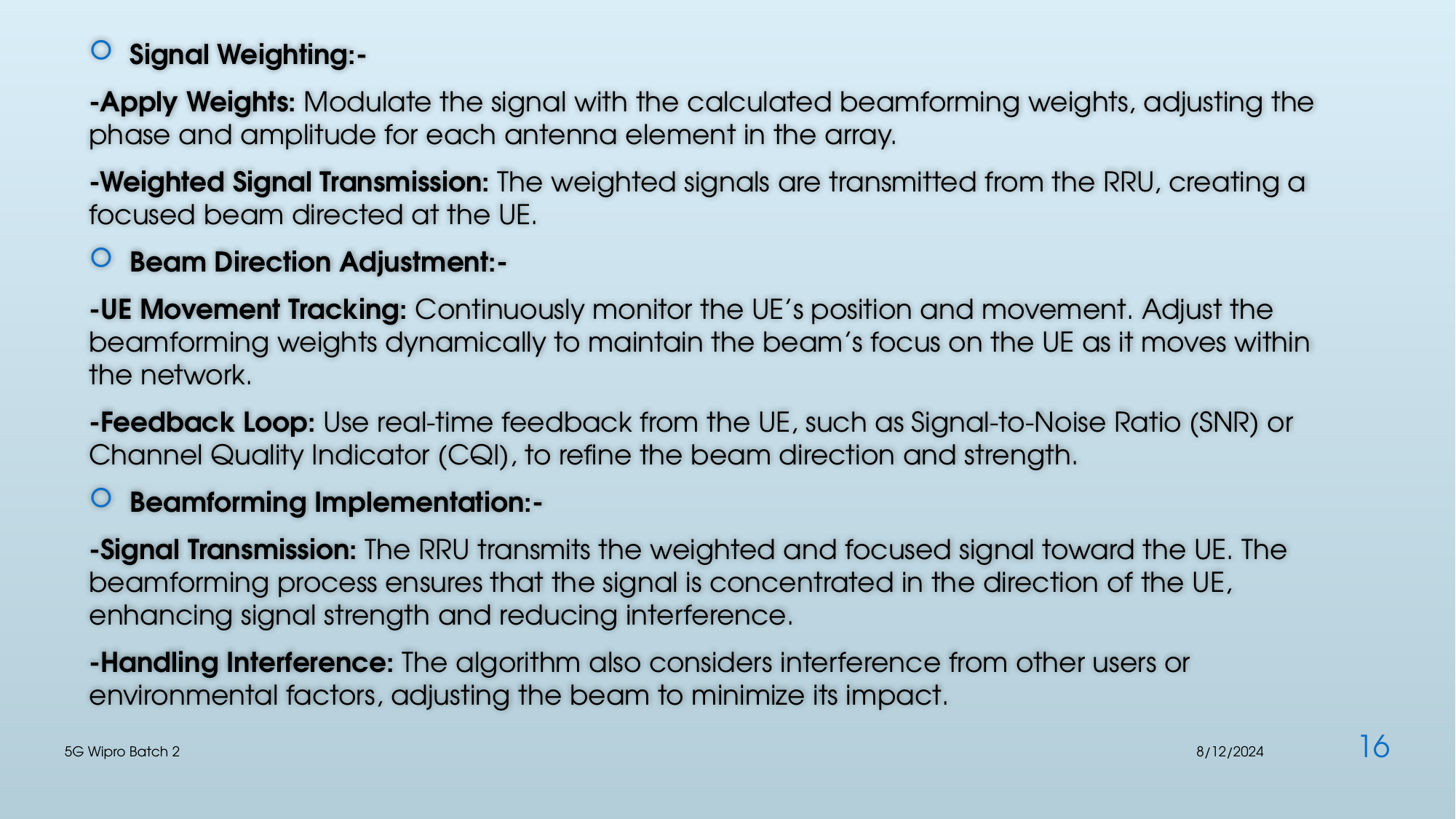

Signal Weighting:-
-Apply Weights: Modulate the signal with the calculated beamforming weights, adjusting the phase and amplitude for each antenna element in the array.
-Weighted Signal Transmission: The weighted signals are transmitted from the RRU, creating a focused beam directed at the UE.
Beam Direction Adjustment:-
-UE Movement Tracking: Continuously monitor the UE’s position and movement. Adjust the beamforming weights dynamically to maintain the beam’s focus on the UE as it moves within the network.
-Feedback Loop: Use real-time feedback from the UE, such as Signal-to-Noise Ratio (SNR) or Channel Quality Indicator (CQI), to refine the beam direction and strength.
Beamforming Implementation:-
-Signal Transmission: The RRU transmits the weighted and focused signal toward the UE. The beamforming process ensures that the signal is concentrated in the direction of the UE, enhancing signal strength and reducing interference.
-Handling Interference: The algorithm also considers interference from other users or environmental factors, adjusting the beam to minimize its impact.
16
5G Wipro Batch 2
8/12/2024